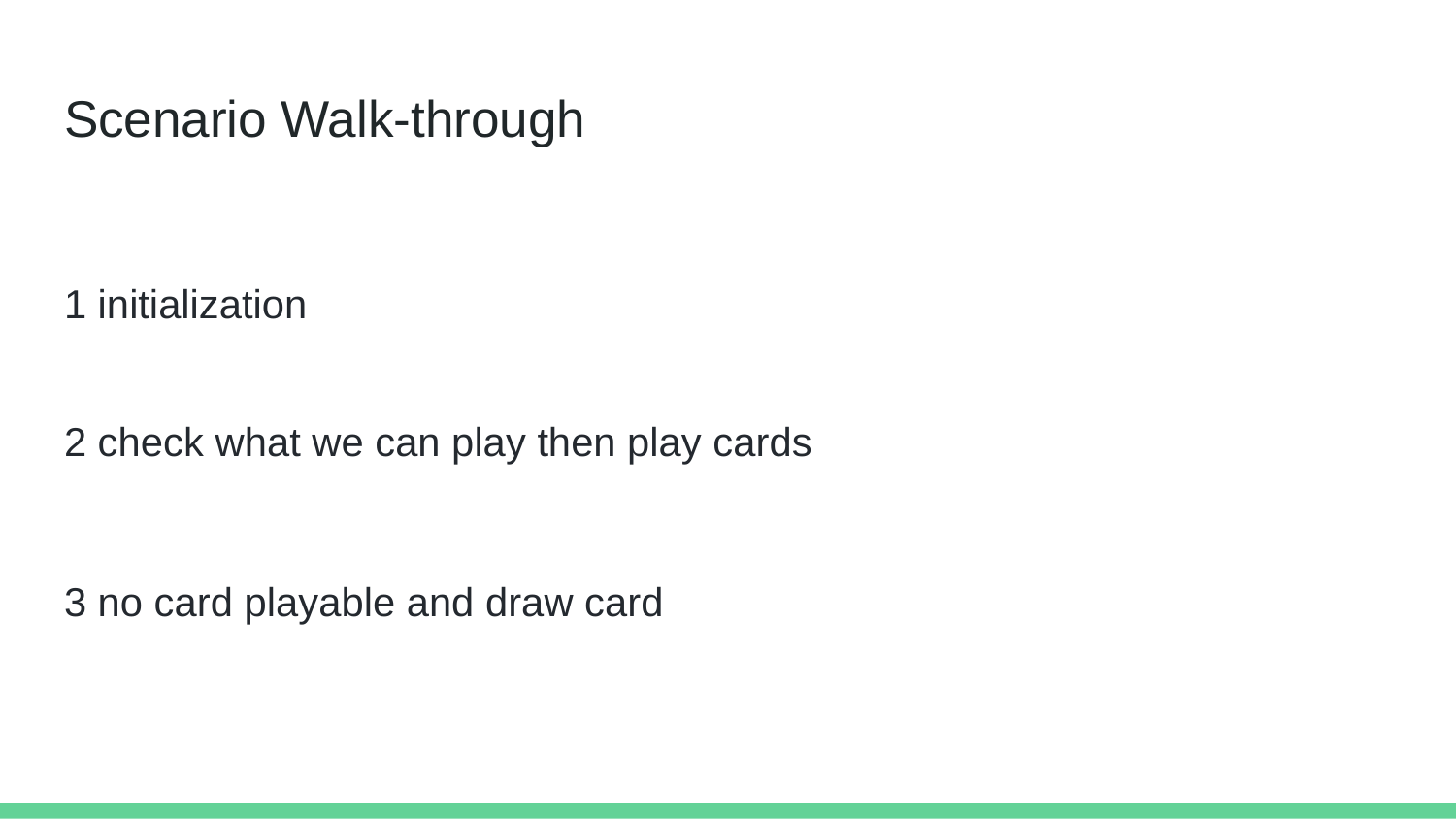

# Scenario Walk-through

1 initialization

2 check what we can play then play cards

3 no card playable and draw card